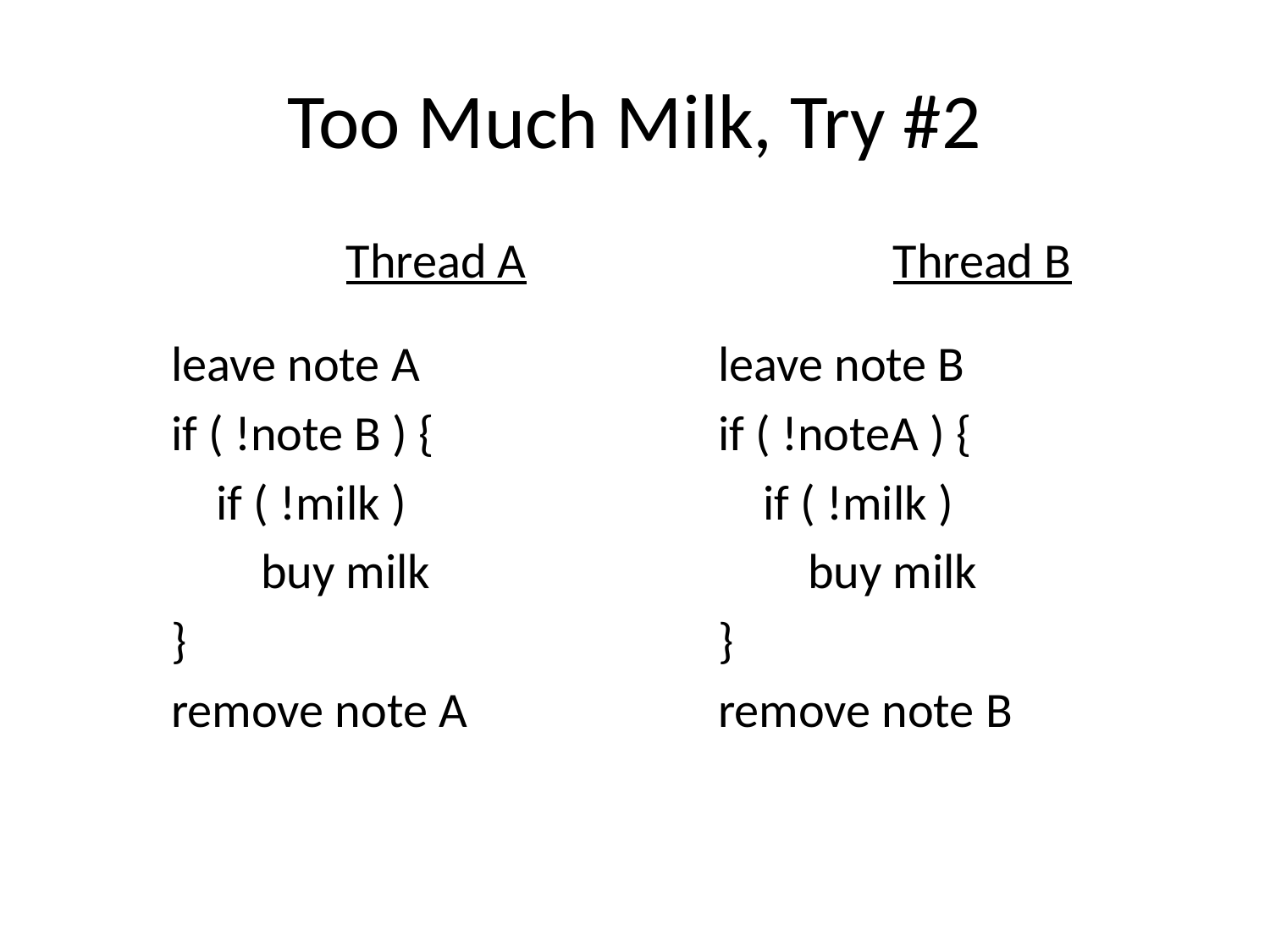

# Too Much Milk, Try #2
		Thread A

leave note A
if ( !note B ) {
    if ( !milk )
        buy milk
}
remove note A
		Thread B

leave note B
if ( !noteA ) {
    if ( !milk )
        buy milk
}
remove note B